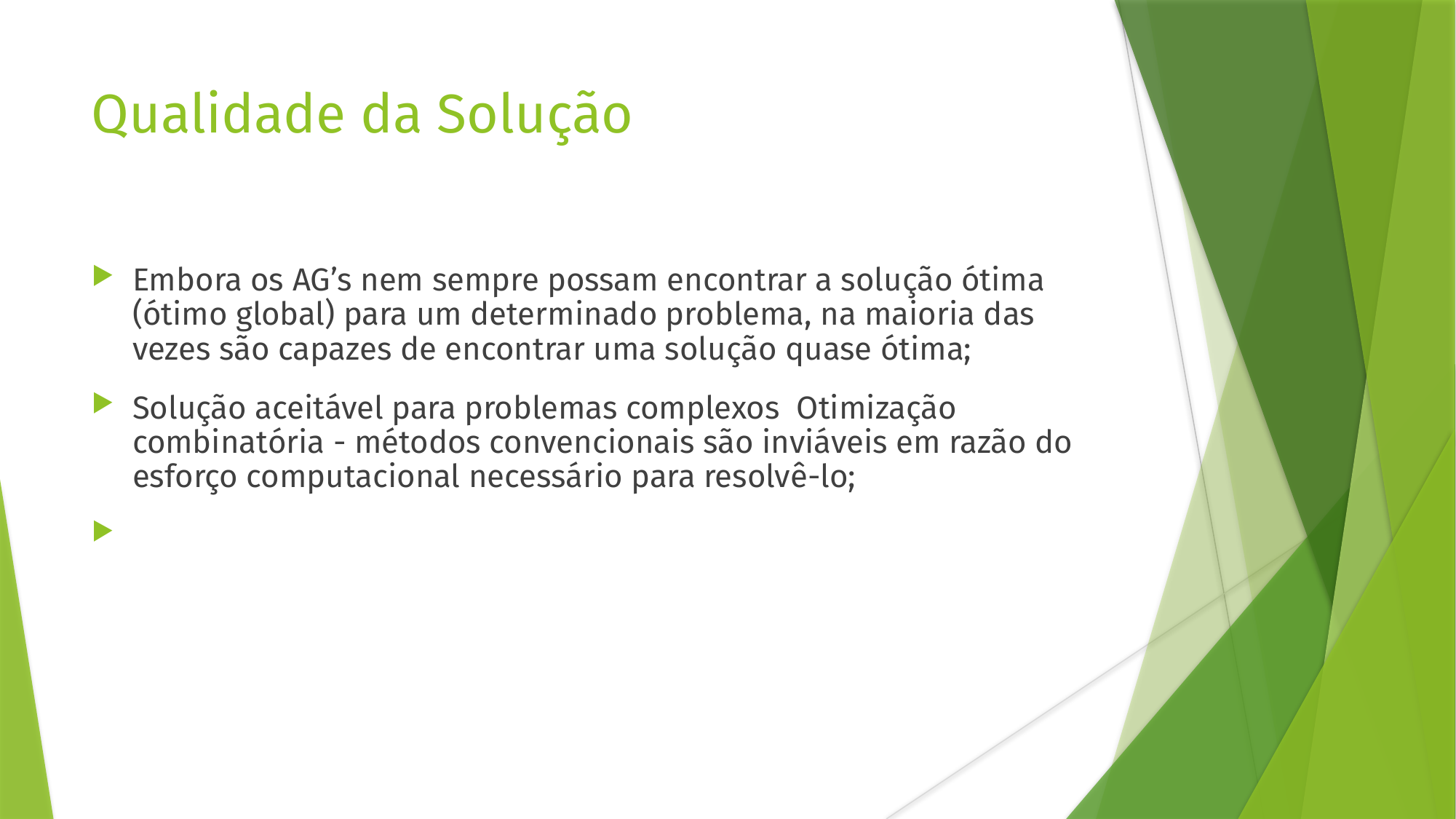

Qualidade da Solução
Embora os AG’s nem sempre possam encontrar a solução ótima (ótimo global) para um determinado problema, na maioria das vezes são capazes de encontrar uma solução quase ótima;
Solução aceitável para problemas complexos  Otimização combinatória - métodos convencionais são inviáveis em razão do esforço computacional necessário para resolvê-lo;